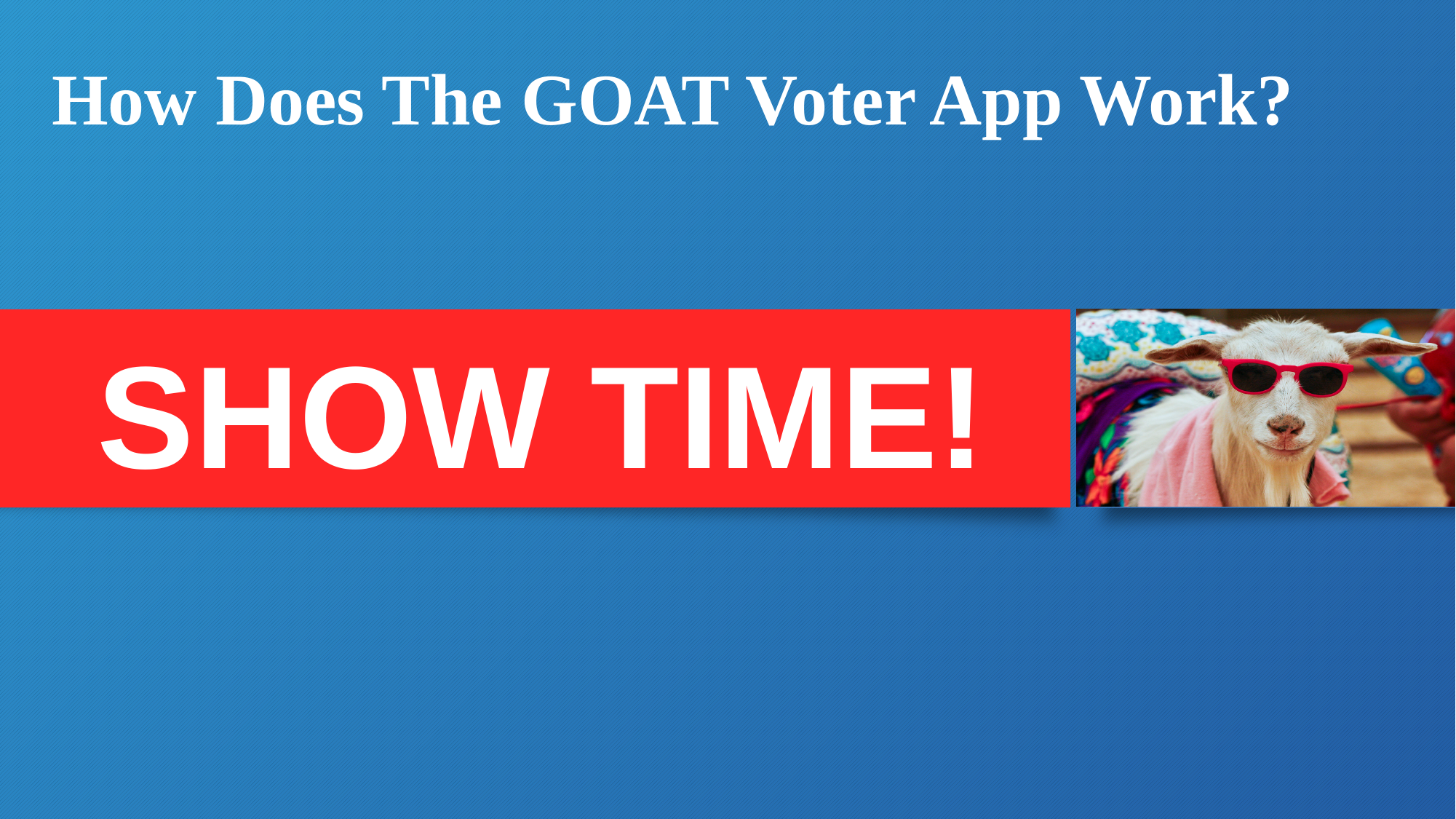

How Does The GOAT Voter App Work?
# SHOW TIME!